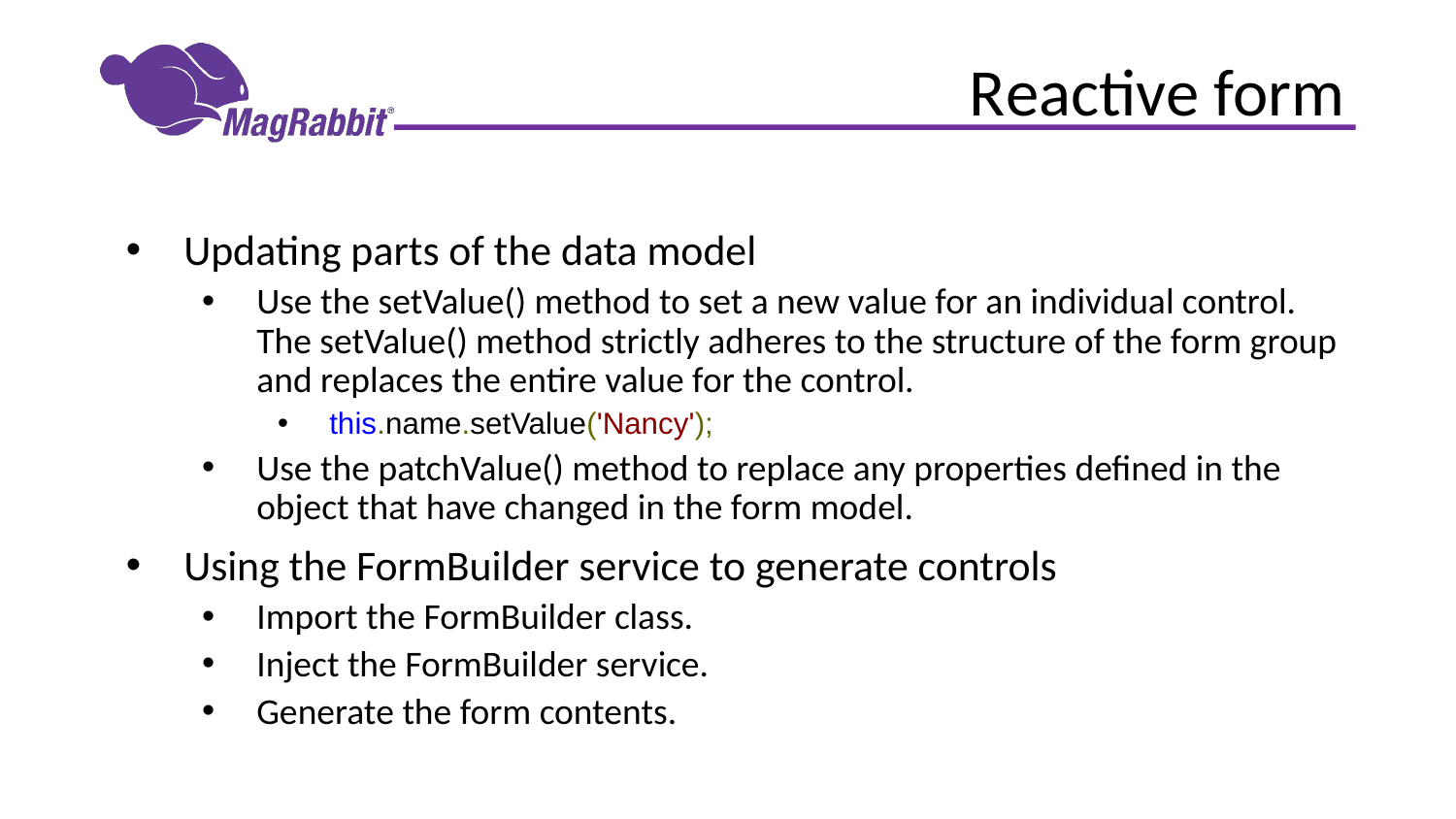

# Reactive form
Updating parts of the data model
Use the setValue() method to set a new value for an individual control. The setValue() method strictly adheres to the structure of the form group and replaces the entire value for the control.
this.name.setValue('Nancy');
Use the patchValue() method to replace any properties defined in the object that have changed in the form model.
Using the FormBuilder service to generate controls
Import the FormBuilder class.
Inject the FormBuilder service.
Generate the form contents.